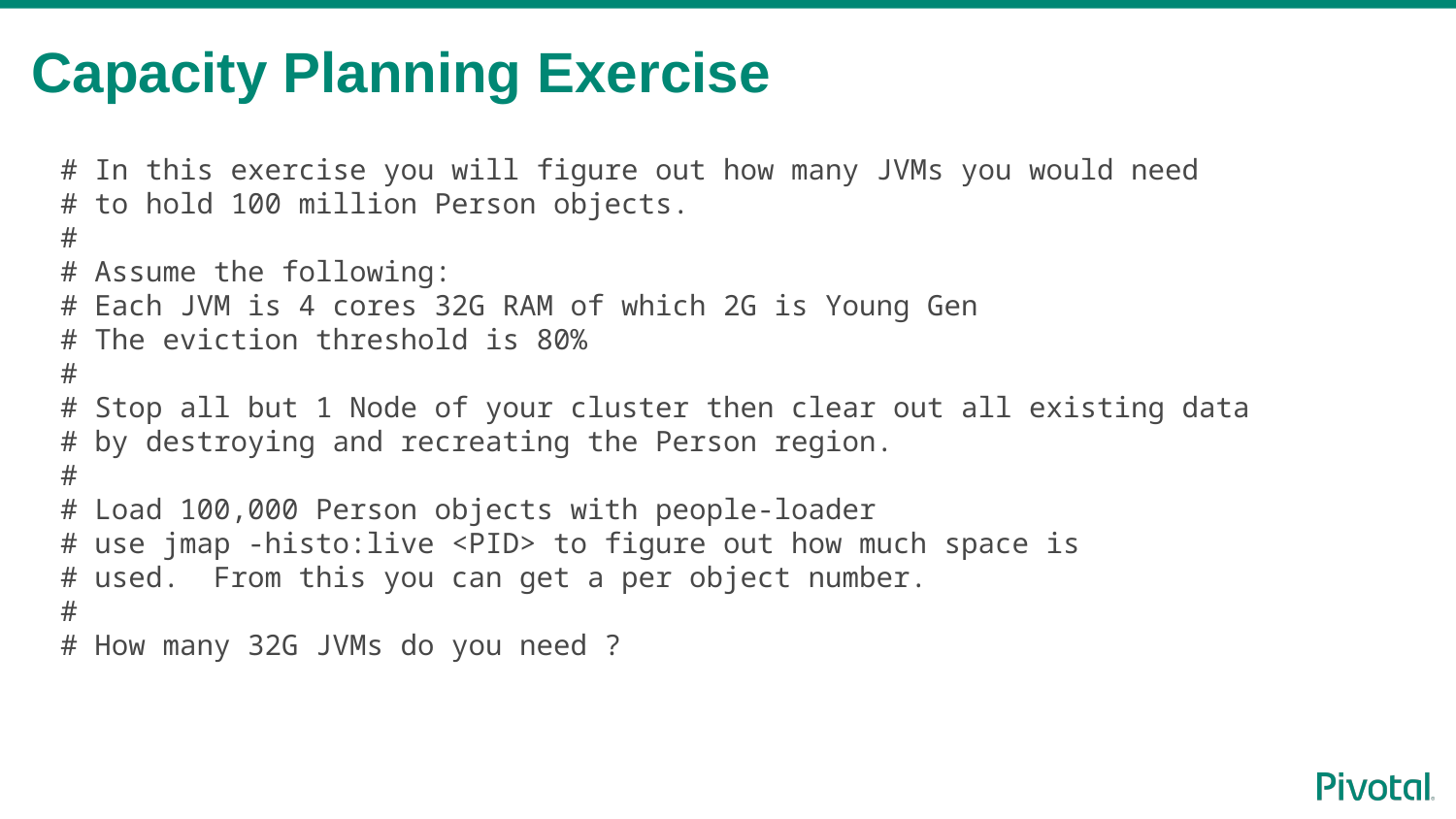

# Capacity Planning Exercise
# In this exercise you will figure out how many JVMs you would need
# to hold 100 million Person objects.
#
# Assume the following:
# Each JVM is 4 cores 32G RAM of which 2G is Young Gen
# The eviction threshold is 80%
#
# Stop all but 1 Node of your cluster then clear out all existing data
# by destroying and recreating the Person region.
#
# Load 100,000 Person objects with people-loader
# use jmap -histo:live <PID> to figure out how much space is
# used.  From this you can get a per object number.
#
# How many 32G JVMs do you need ?